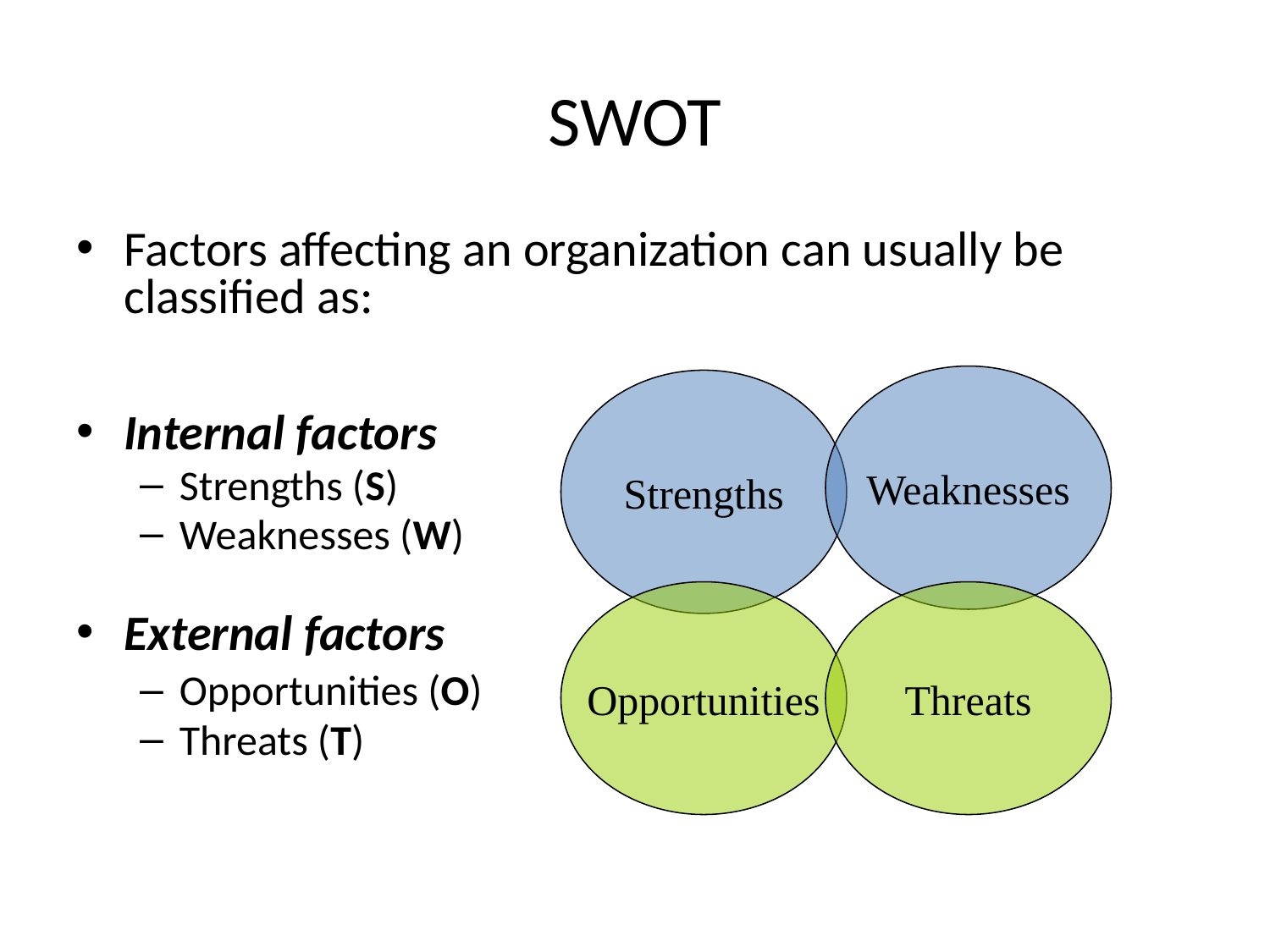

# SWOT
Factors affecting an organization can usually be classified as:

Internal factors
Strengths (S)
Weaknesses (W)

External factors
Opportunities (O)
Threats (T)
Weaknesses
Strengths
Opportunities
Threats